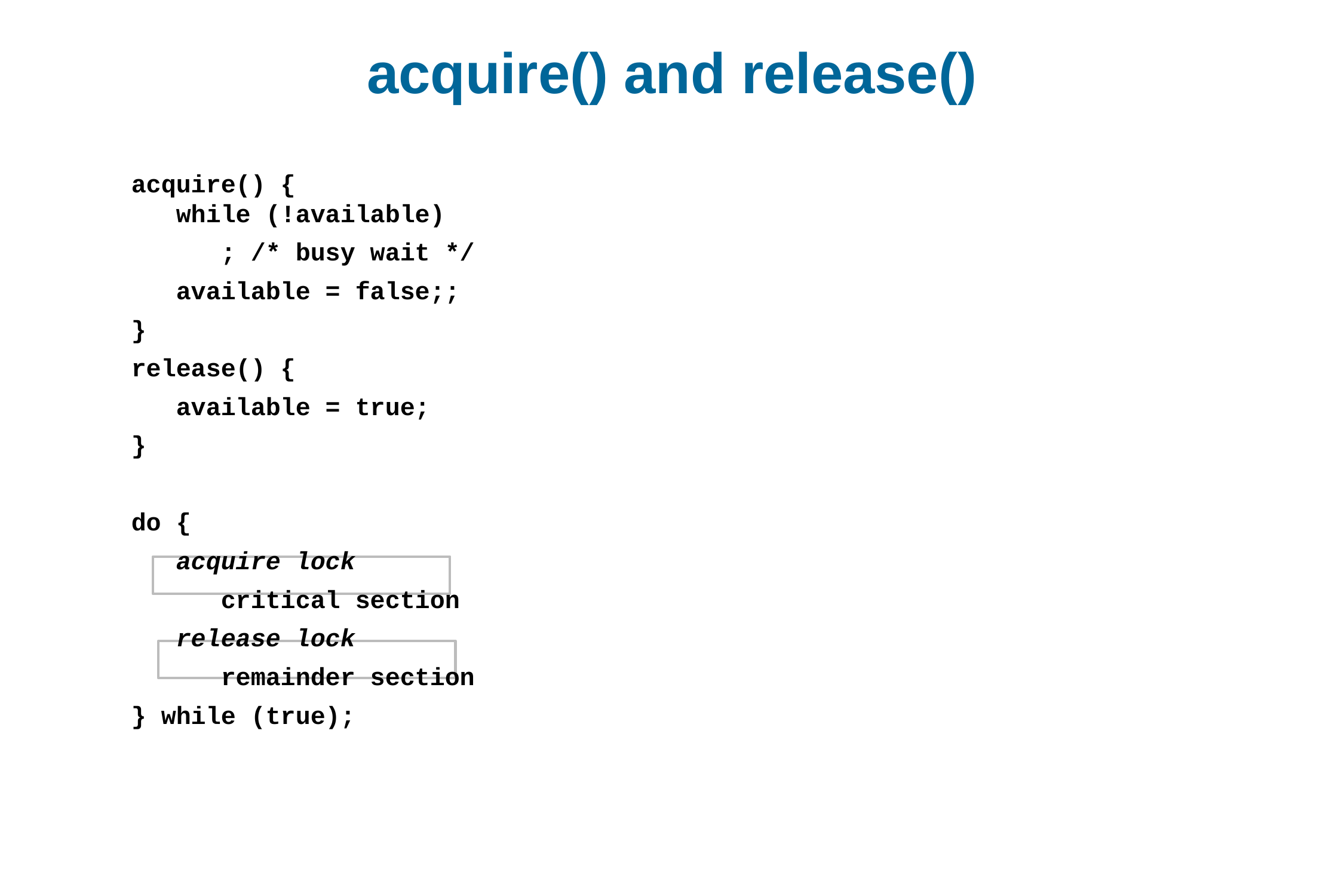

# acquire() and release()
acquire() {
   while (!available)
      ; /* busy wait */
   available = false;;
}
release() {
   available = true;
}

do {
   acquire lock
      critical section
   release lock
      remainder section
} while (true);